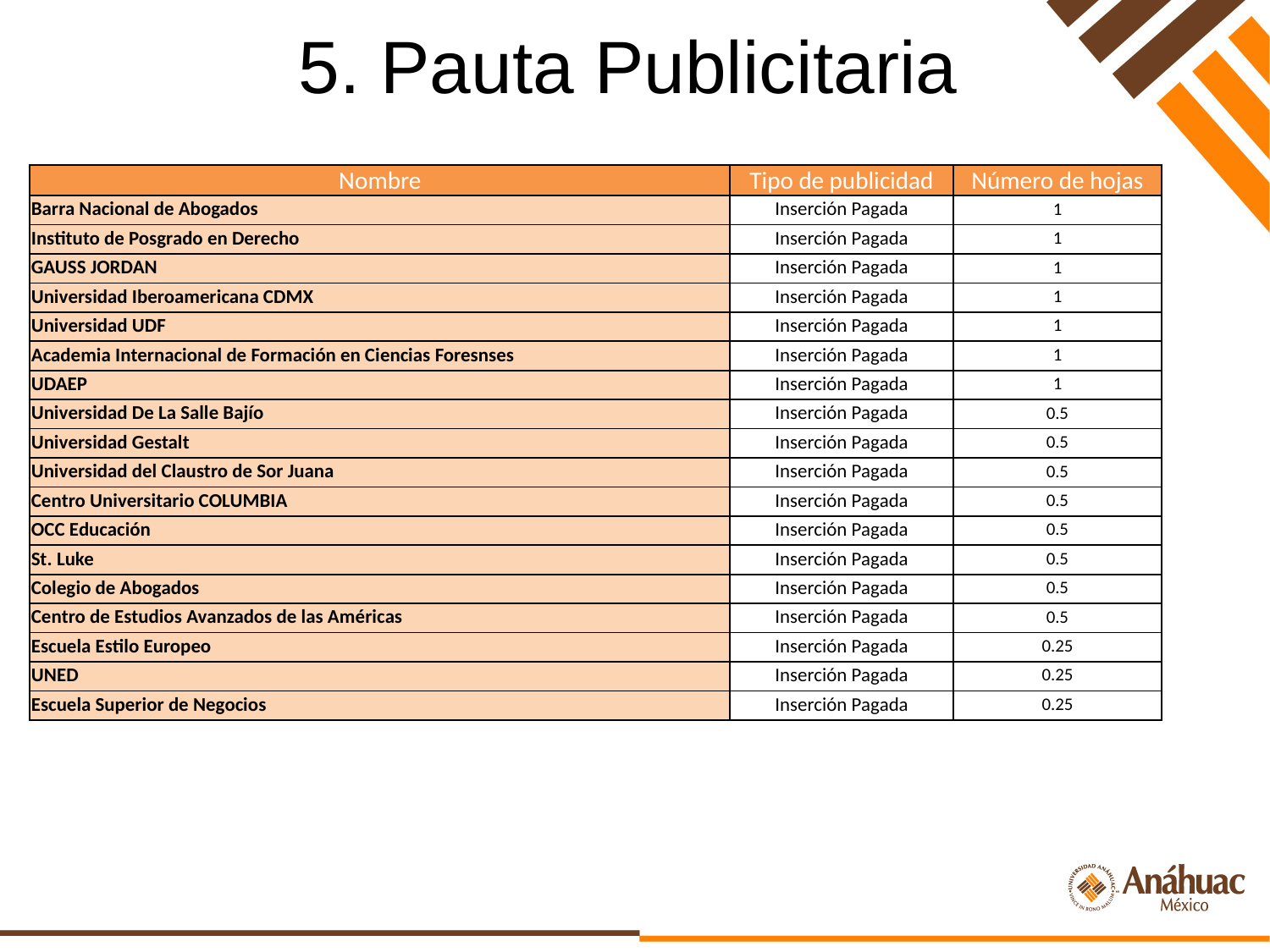

# 5. Pauta Publicitaria
| Nombre | Tipo de publicidad | Número de hojas |
| --- | --- | --- |
| Barra Nacional de Abogados | Inserción Pagada | 1 |
| Instituto de Posgrado en Derecho | Inserción Pagada | 1 |
| GAUSS JORDAN | Inserción Pagada | 1 |
| Universidad Iberoamericana CDMX | Inserción Pagada | 1 |
| Universidad UDF | Inserción Pagada | 1 |
| Academia Internacional de Formación en Ciencias Foresnses | Inserción Pagada | 1 |
| UDAEP | Inserción Pagada | 1 |
| Universidad De La Salle Bajío | Inserción Pagada | 0.5 |
| Universidad Gestalt | Inserción Pagada | 0.5 |
| Universidad del Claustro de Sor Juana | Inserción Pagada | 0.5 |
| Centro Universitario COLUMBIA | Inserción Pagada | 0.5 |
| OCC Educación | Inserción Pagada | 0.5 |
| St. Luke | Inserción Pagada | 0.5 |
| Colegio de Abogados | Inserción Pagada | 0.5 |
| Centro de Estudios Avanzados de las Américas | Inserción Pagada | 0.5 |
| Escuela Estilo Europeo | Inserción Pagada | 0.25 |
| UNED | Inserción Pagada | 0.25 |
| Escuela Superior de Negocios | Inserción Pagada | 0.25 |